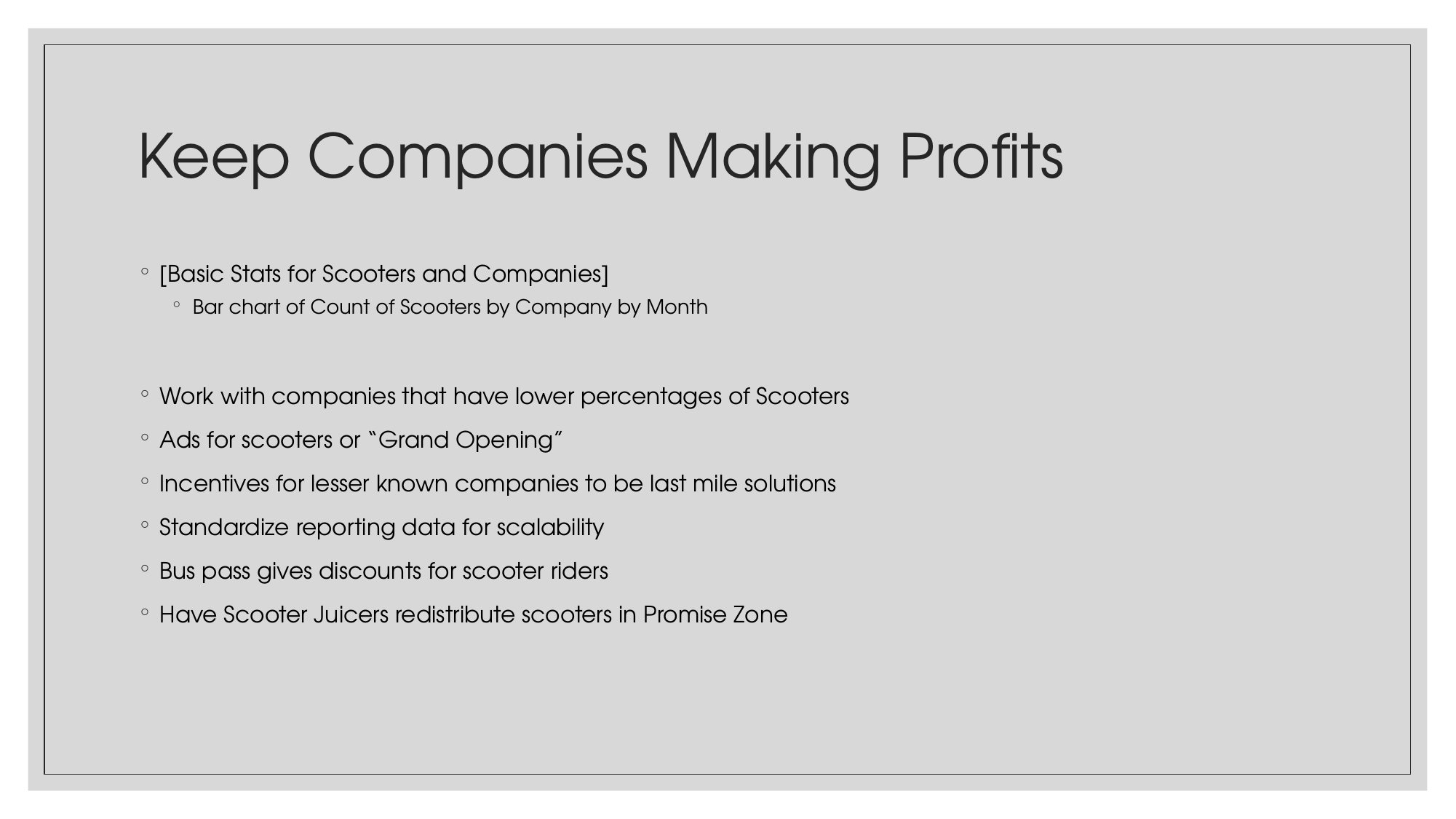

# Keep Companies Making Profits
[Basic Stats for Scooters and Companies]
Bar chart of Count of Scooters by Company by Month

Work with companies that have lower percentages of Scooters
Ads for scooters or “Grand Opening”
Incentives for lesser known companies to be last mile solutions
Standardize reporting data for scalability
Bus pass gives discounts for scooter riders
Have Scooter Juicers redistribute scooters in Promise Zone